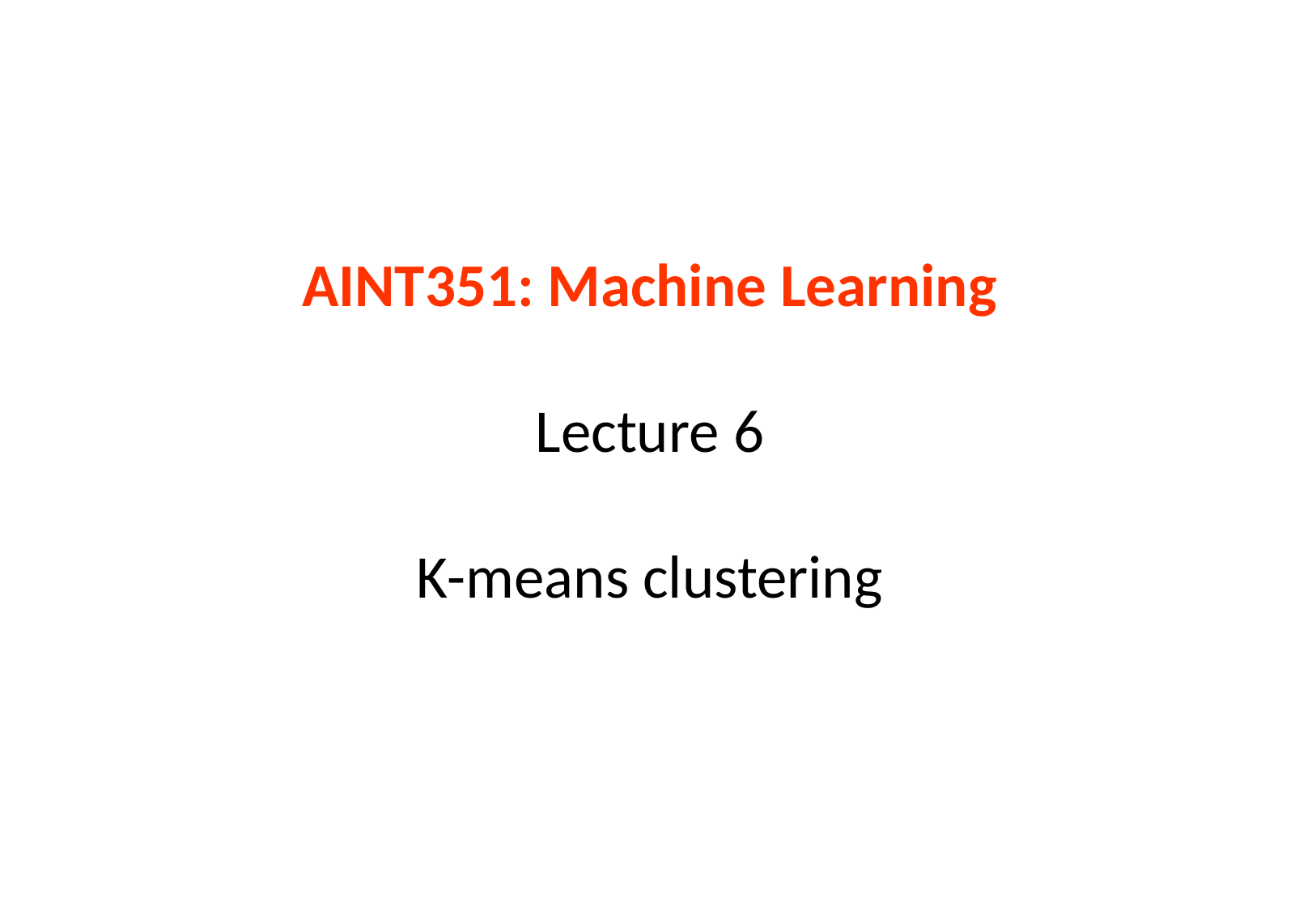

# AINT351: Machine Learning Lecture 6 K-means clustering